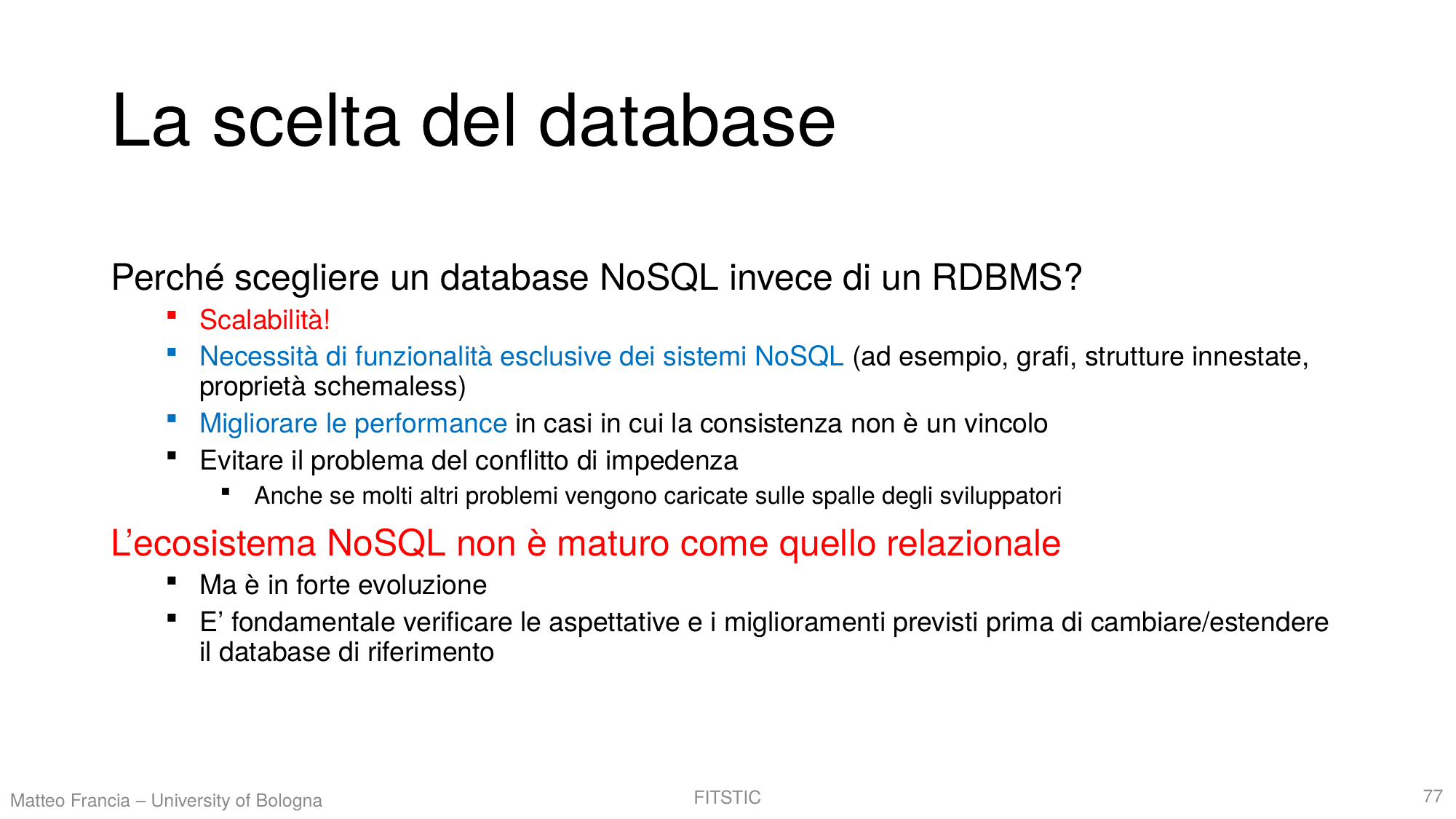

# La scelta del database
Perché scegliere un database NoSQL invece di un RDBMS?
Scalabilità!
Necessità di funzionalità esclusive dei sistemi NoSQL (ad esempio, grafi, strutture innestate, proprietà schemaless)
Migliorare le performance in casi in cui la consistenza non è un vincolo
Evitare il problema del conflitto di impedenza
Anche se molti altri problemi vengono caricate sulle spalle degli sviluppatori
L’ecosistema NoSQL non è maturo come quello relazionale
Ma è in forte evoluzione
E’ fondamentale verificare le aspettative e i miglioramenti previsti prima di cambiare/estendere il database di riferimento